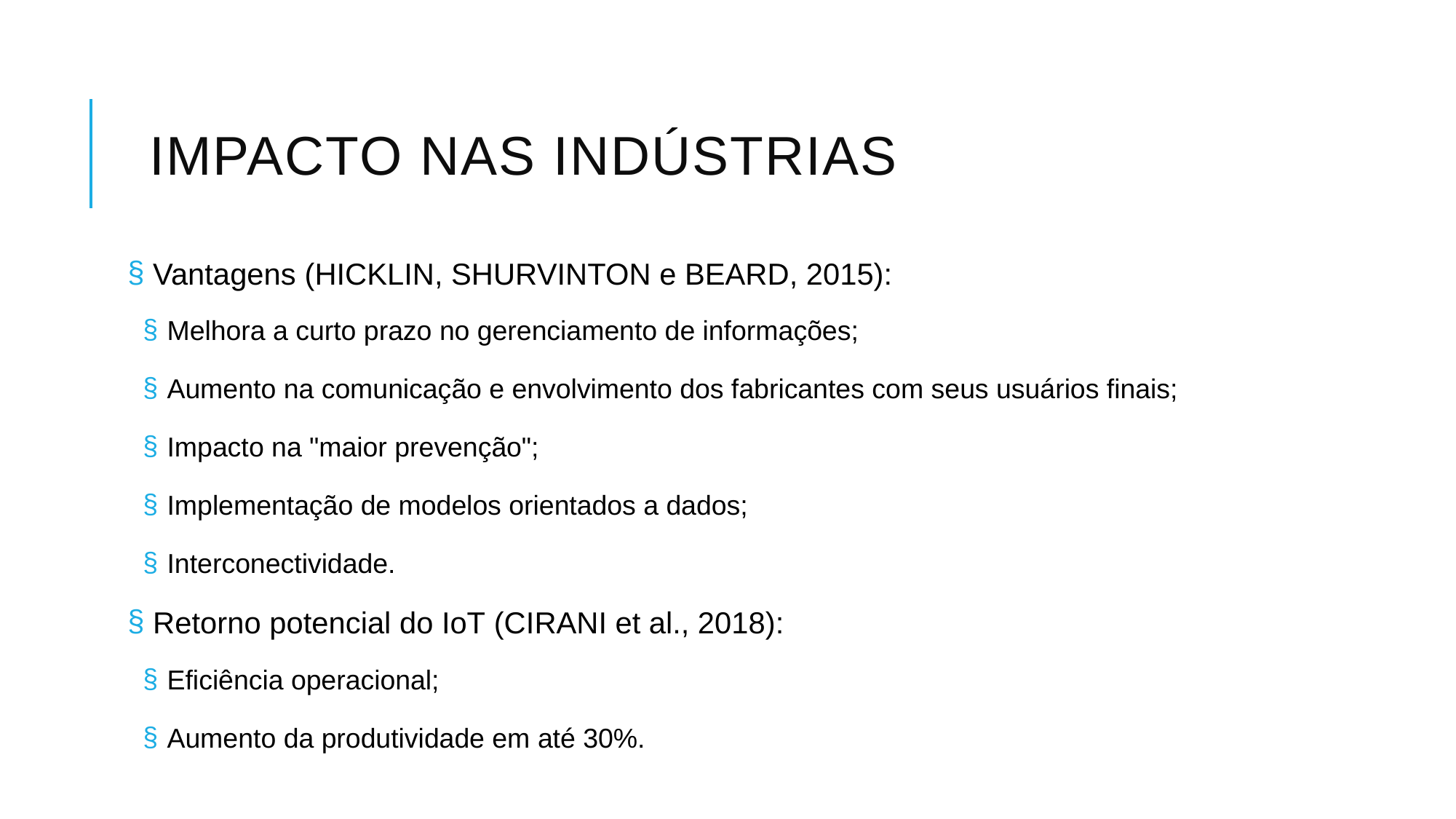

# Impacto nas Indústrias
 Vantagens (HICKLIN, SHURVINTON e BEARD, 2015):
 Melhora a curto prazo no gerenciamento de informações;
 Aumento na comunicação e envolvimento dos fabricantes com seus usuários finais;
 Impacto na "maior prevenção";
 Implementação de modelos orientados a dados;
 Interconectividade.
 Retorno potencial do IoT (CIRANI et al., 2018):
 Eficiência operacional;
 Aumento da produtividade em até 30%.